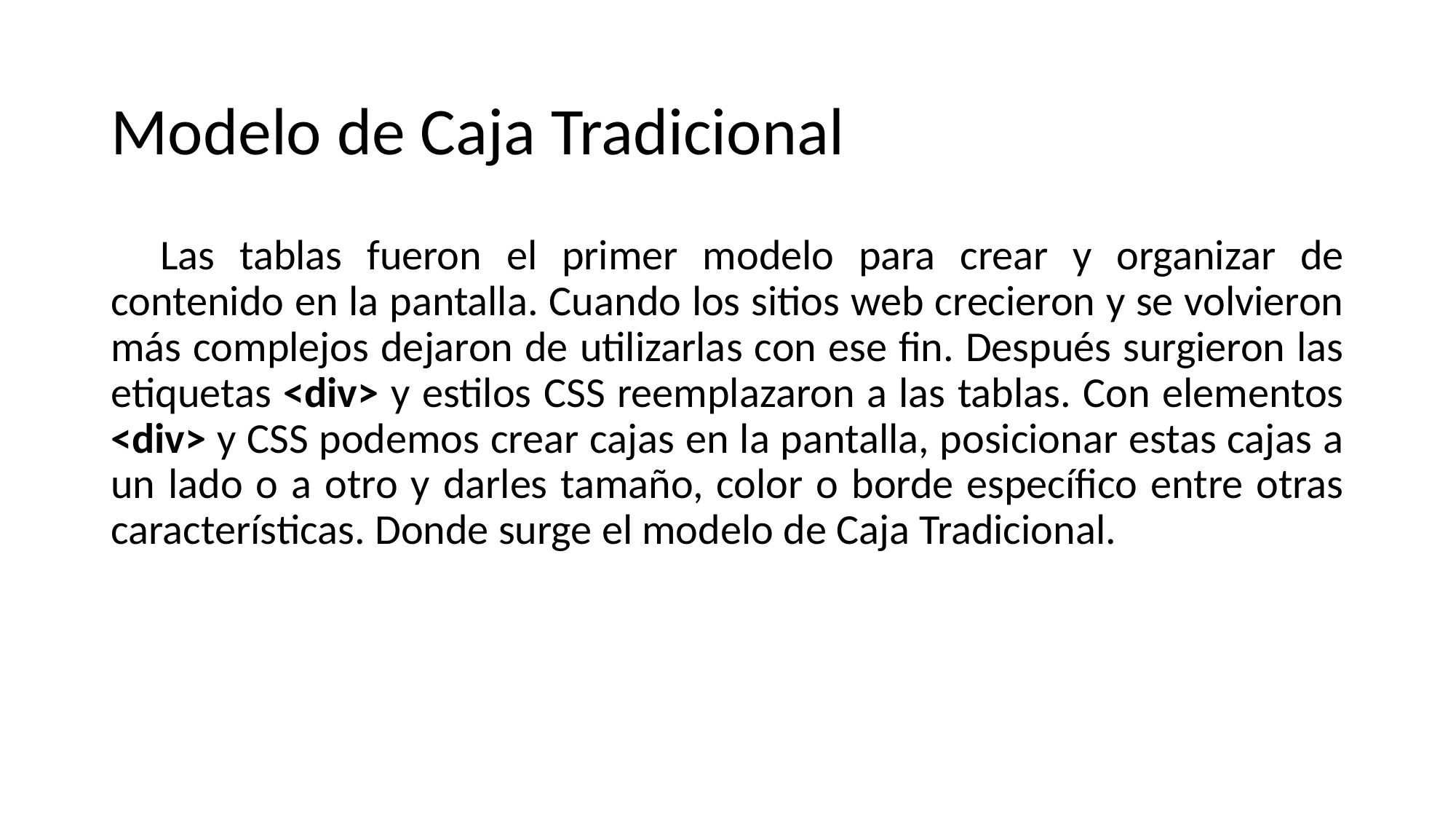

# Modelo de Caja Tradicional
  Las tablas fueron el primer modelo para crear y organizar de contenido en la pantalla. Cuando los sitios web crecieron y se volvieron más complejos dejaron de utilizarlas con ese fin. Después surgieron las etiquetas <div> y estilos CSS reemplazaron a las tablas. Con elementos <div> y CSS podemos crear cajas en la pantalla, posicionar estas cajas a un lado o a otro y darles tamaño, color o borde específico entre otras características. Donde surge el modelo de Caja Tradicional.